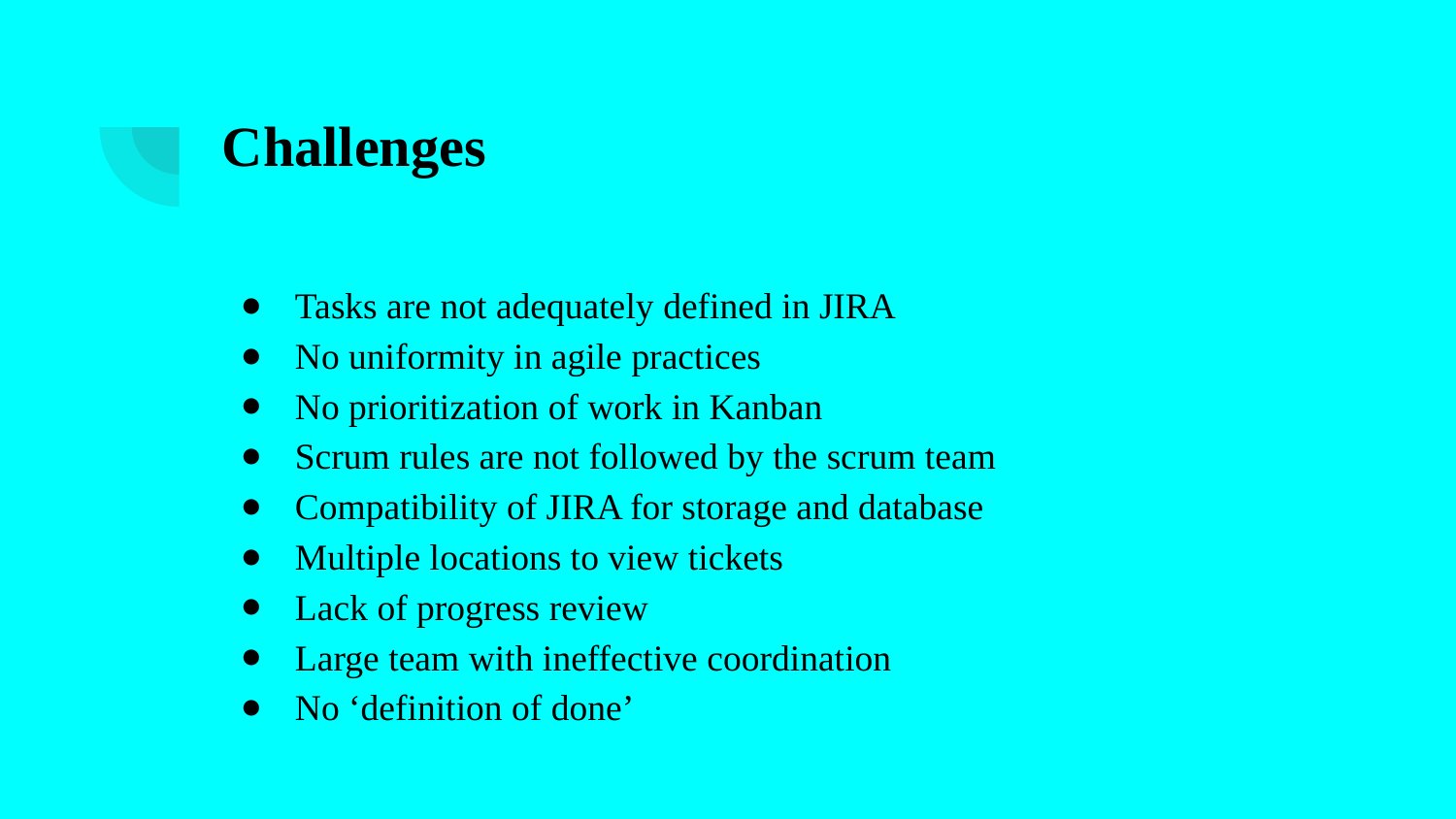

# Challenges
Tasks are not adequately defined in JIRA
No uniformity in agile practices
No prioritization of work in Kanban
Scrum rules are not followed by the scrum team
Compatibility of JIRA for storage and database
Multiple locations to view tickets
Lack of progress review
Large team with ineffective coordination
No ‘definition of done’